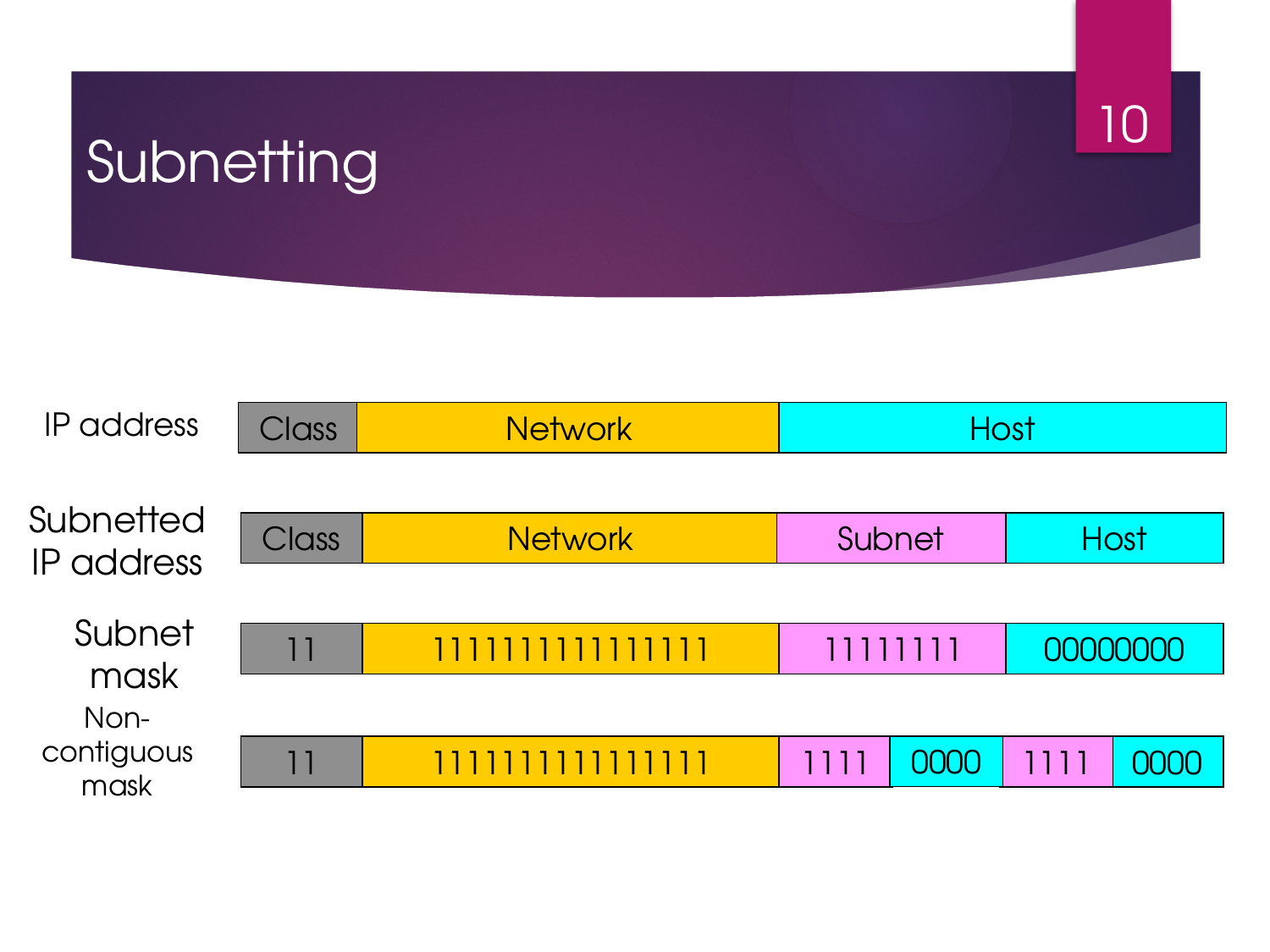

10
# Subnetting
IP address
Class
Network
Host
Subnetted IP address
Class
Network
Subnet
Host
Subnet mask
11
1111111111111111
11111111
00000000
Non-contiguous mask
0000
11
1111111111111111
1111
1111
0000